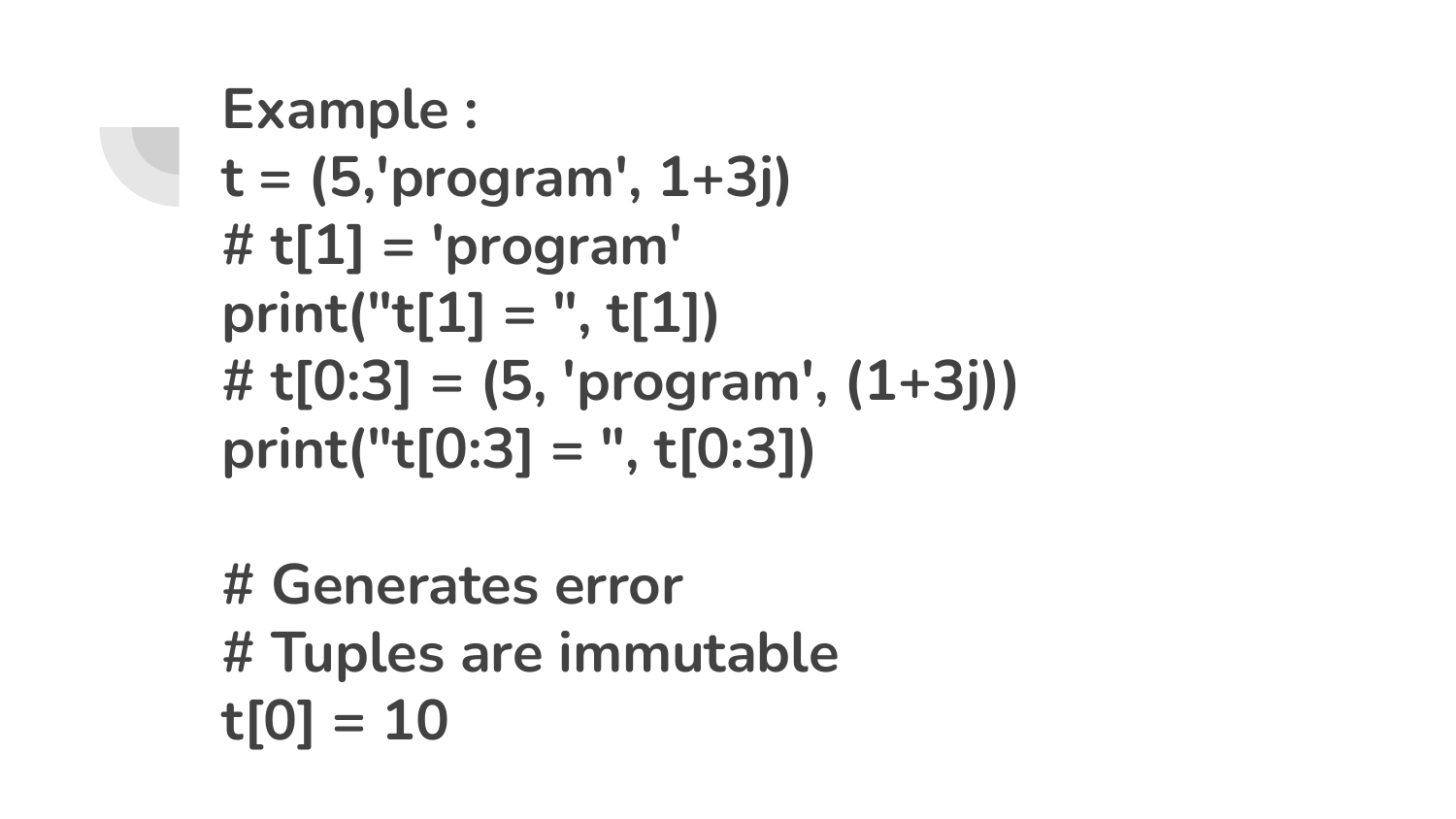

# Example :
t = (5,'program', 1+3j)
# t[1] = 'program'
print("t[1] = ", t[1])
# t[0:3] = (5, 'program', (1+3j))
print("t[0:3] = ", t[0:3])

# Generates error
# Tuples are immutable
t[0] = 10